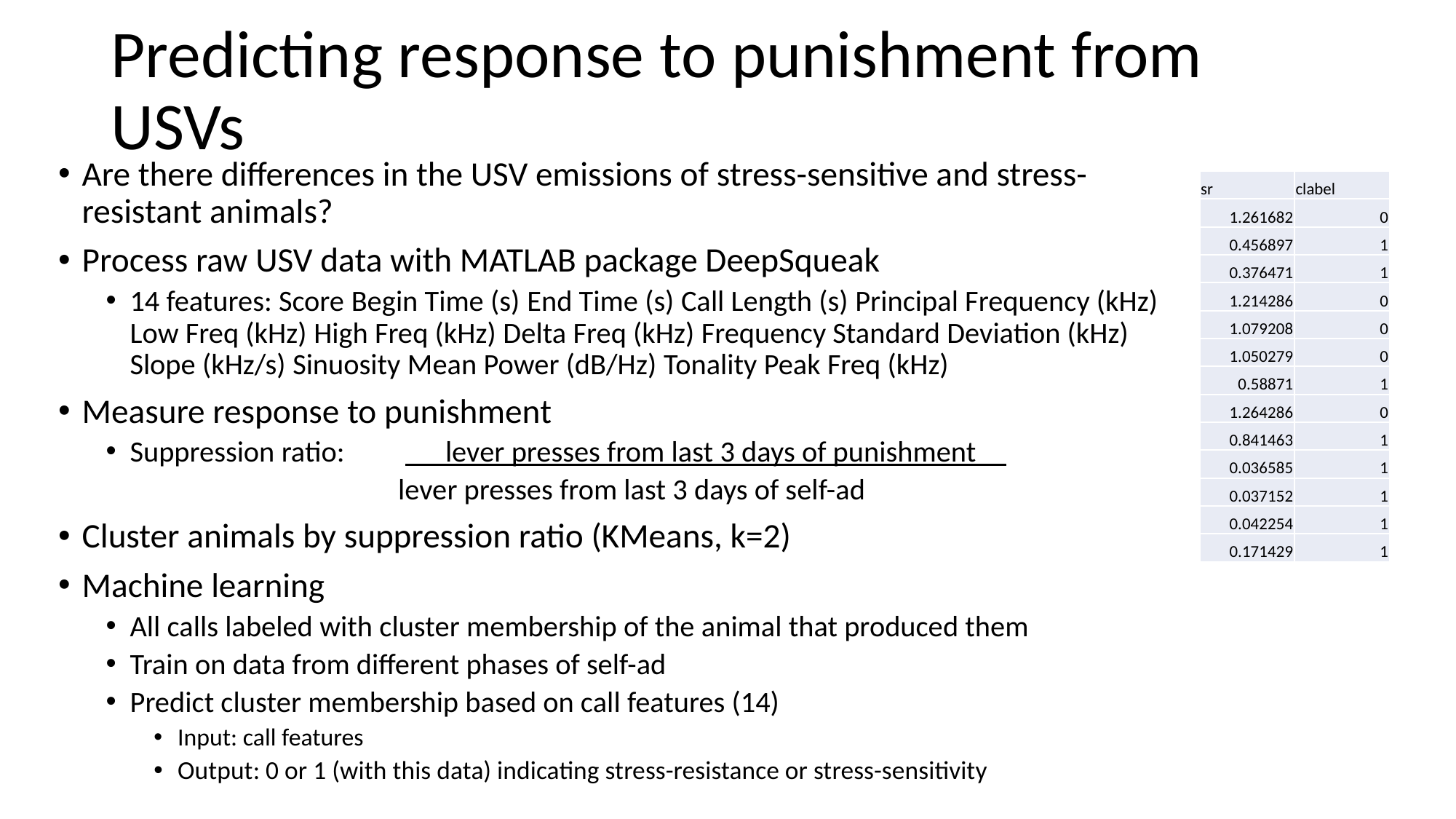

# Predicting response to punishment from USVs
Are there differences in the USV emissions of stress-sensitive and stress-resistant animals?
Process raw USV data with MATLAB package DeepSqueak
14 features: Score Begin Time (s) End Time (s) Call Length (s) Principal Frequency (kHz) Low Freq (kHz) High Freq (kHz) Delta Freq (kHz) Frequency Standard Deviation (kHz) Slope (kHz/s) Sinuosity Mean Power (dB/Hz) Tonality Peak Freq (kHz)
Measure response to punishment
Suppression ratio:               lever presses from last 3 days of punishment__
                                 		    lever presses from last 3 days of self-ad
Cluster animals by suppression ratio (KMeans, k=2)
Machine learning
All calls labeled with cluster membership of the animal that produced them
Train on data from different phases of self-ad
Predict cluster membership based on call features (14)
Input: call features
Output: 0 or 1 (with this data) indicating stress-resistance or stress-sensitivity
| sr | clabel |
| --- | --- |
| 1.261682 | 0 |
| 0.456897 | 1 |
| 0.376471 | 1 |
| 1.214286 | 0 |
| 1.079208 | 0 |
| 1.050279 | 0 |
| 0.58871 | 1 |
| 1.264286 | 0 |
| 0.841463 | 1 |
| 0.036585 | 1 |
| 0.037152 | 1 |
| 0.042254 | 1 |
| 0.171429 | 1 |